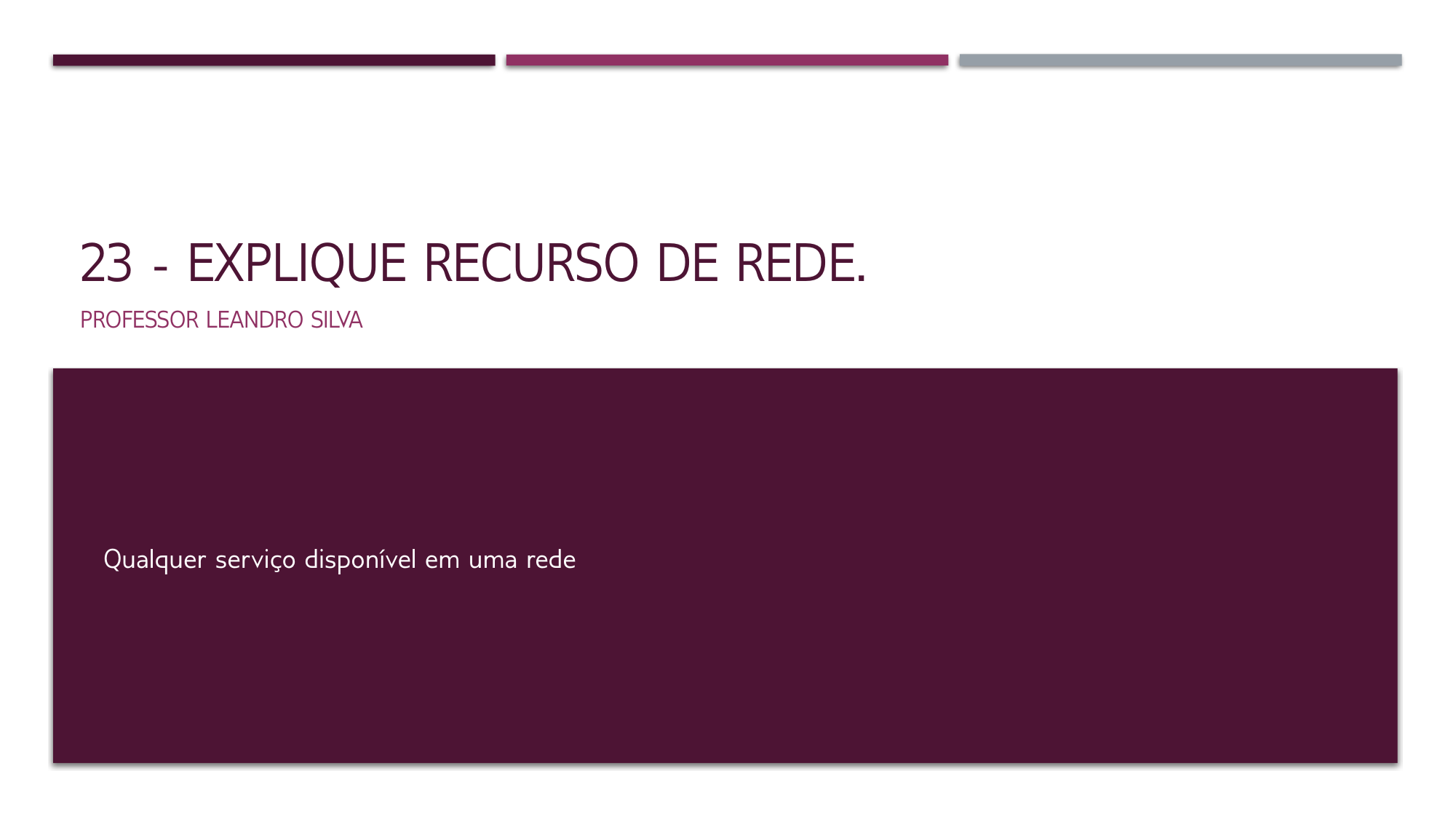

# 23 - Explique recurso de rede.
Professor Leandro Silva
Qualquer serviço disponível em uma rede